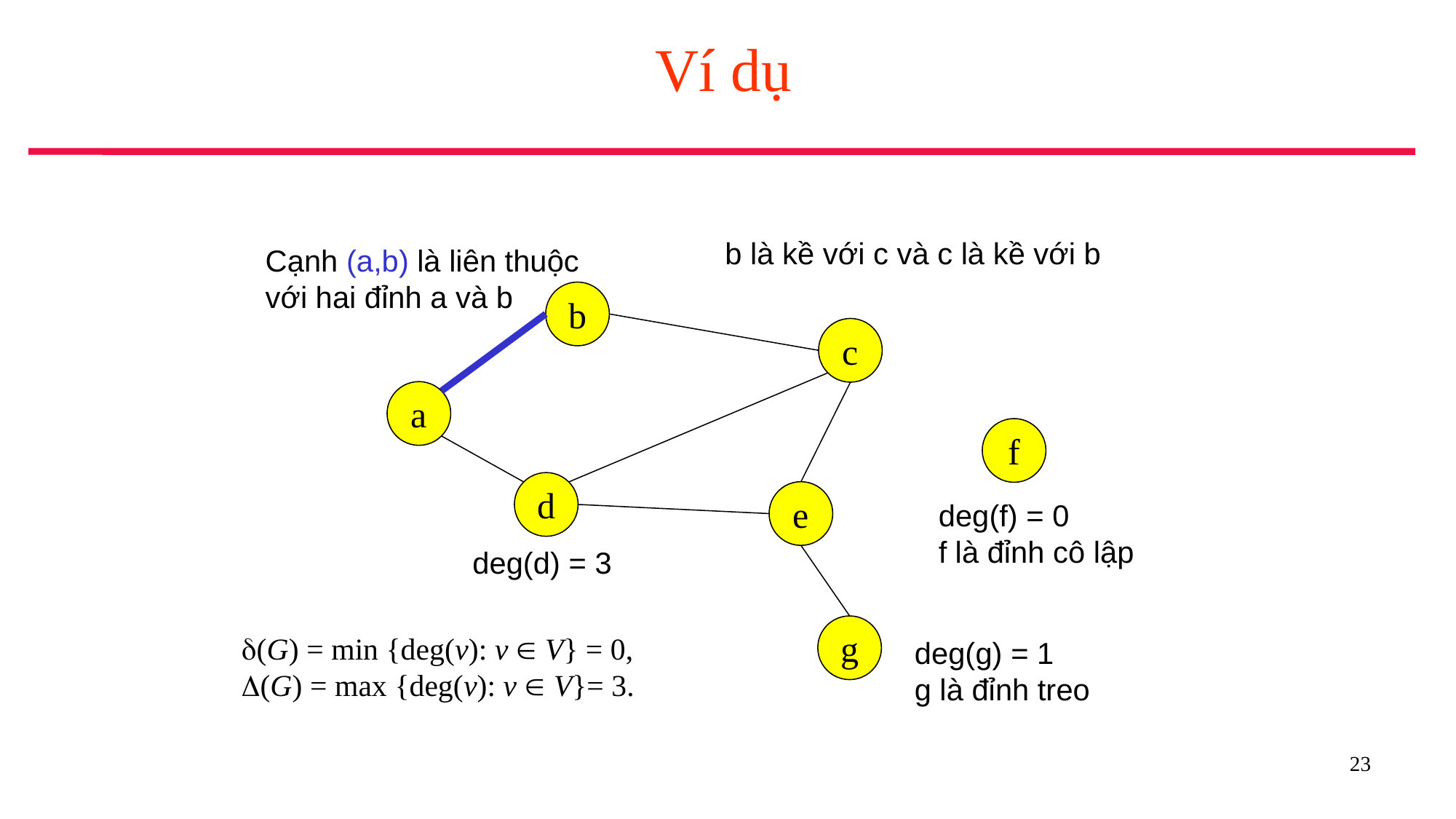

# Ví dụ
b là kề với c và c là kề với b
Cạnh (a,b) là liên thuộc
với hai đỉnh a và b
b
c
a
f
d
e
deg(f) = 0
f là đỉnh cô lập
deg(d) = 3
g
δ(G) = min {deg(v): v ∈ V} = 0,
Δ(G) = max {deg(v): v ∈ V}= 3.

deg(g) = 1
g là đỉnh treo
23